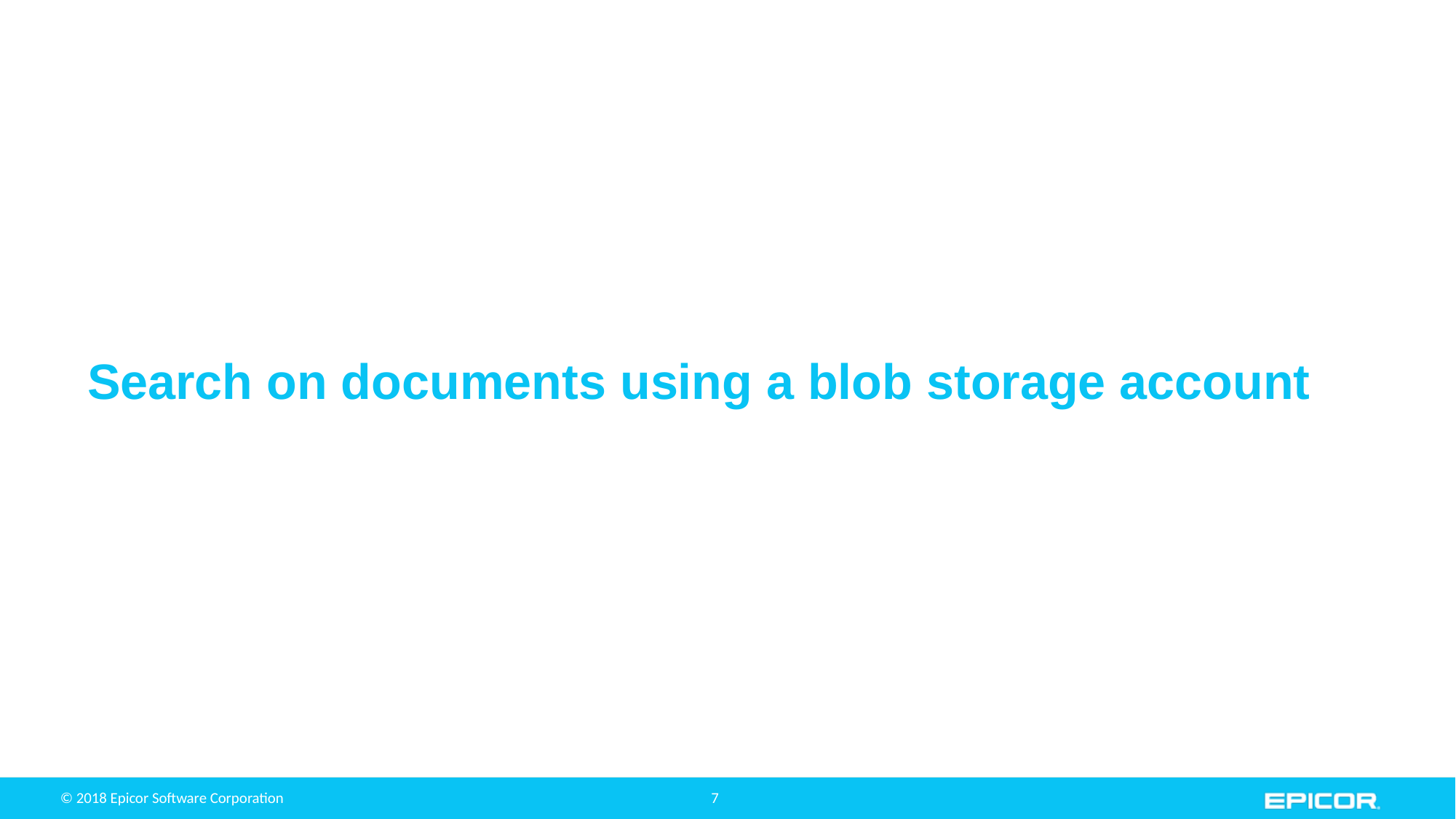

# Search on documents using a blob storage account